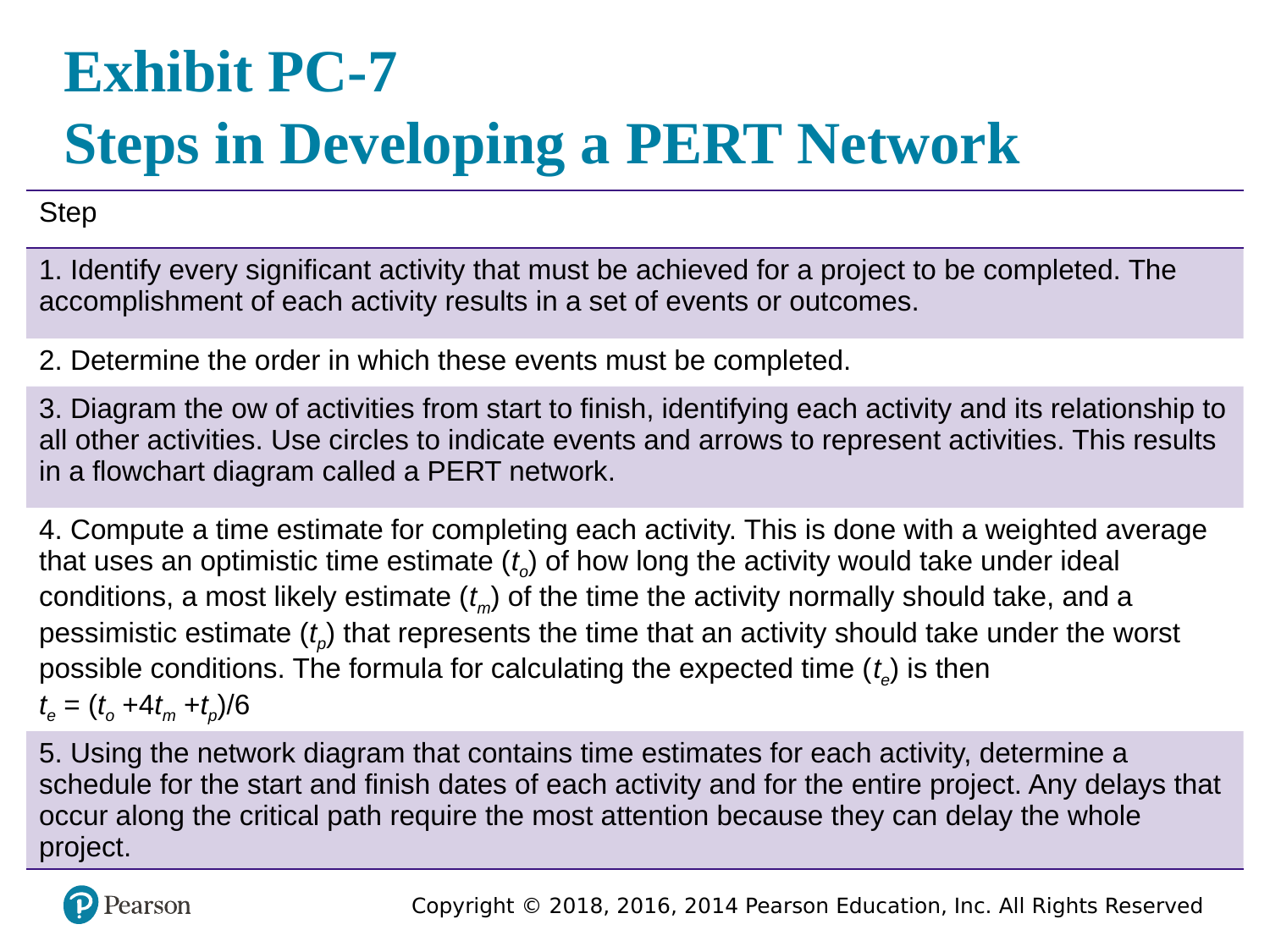

# Exhibit PC-7 Steps in Developing a PERT Network
| Step |
| --- |
| 1. Identify every significant activity that must be achieved for a project to be completed. The accomplishment of each activity results in a set of events or outcomes. |
| 2. Determine the order in which these events must be completed. |
| 3. Diagram the ow of activities from start to finish, identifying each activity and its relationship to all other activities. Use circles to indicate events and arrows to represent activities. This results in a flowchart diagram called a PERT network. |
| 4. Compute a time estimate for completing each activity. This is done with a weighted average that uses an optimistic time estimate (to) of how long the activity would take under ideal conditions, a most likely estimate (tm) of the time the activity normally should take, and a pessimistic estimate (tp) that represents the time that an activity should take under the worst possible conditions. The formula for calculating the expected time (te) is then te = (to +4tm +tp)/6 |
| 5. Using the network diagram that contains time estimates for each activity, determine a schedule for the start and finish dates of each activity and for the entire project. Any delays that occur along the critical path require the most attention because they can delay the whole project. |